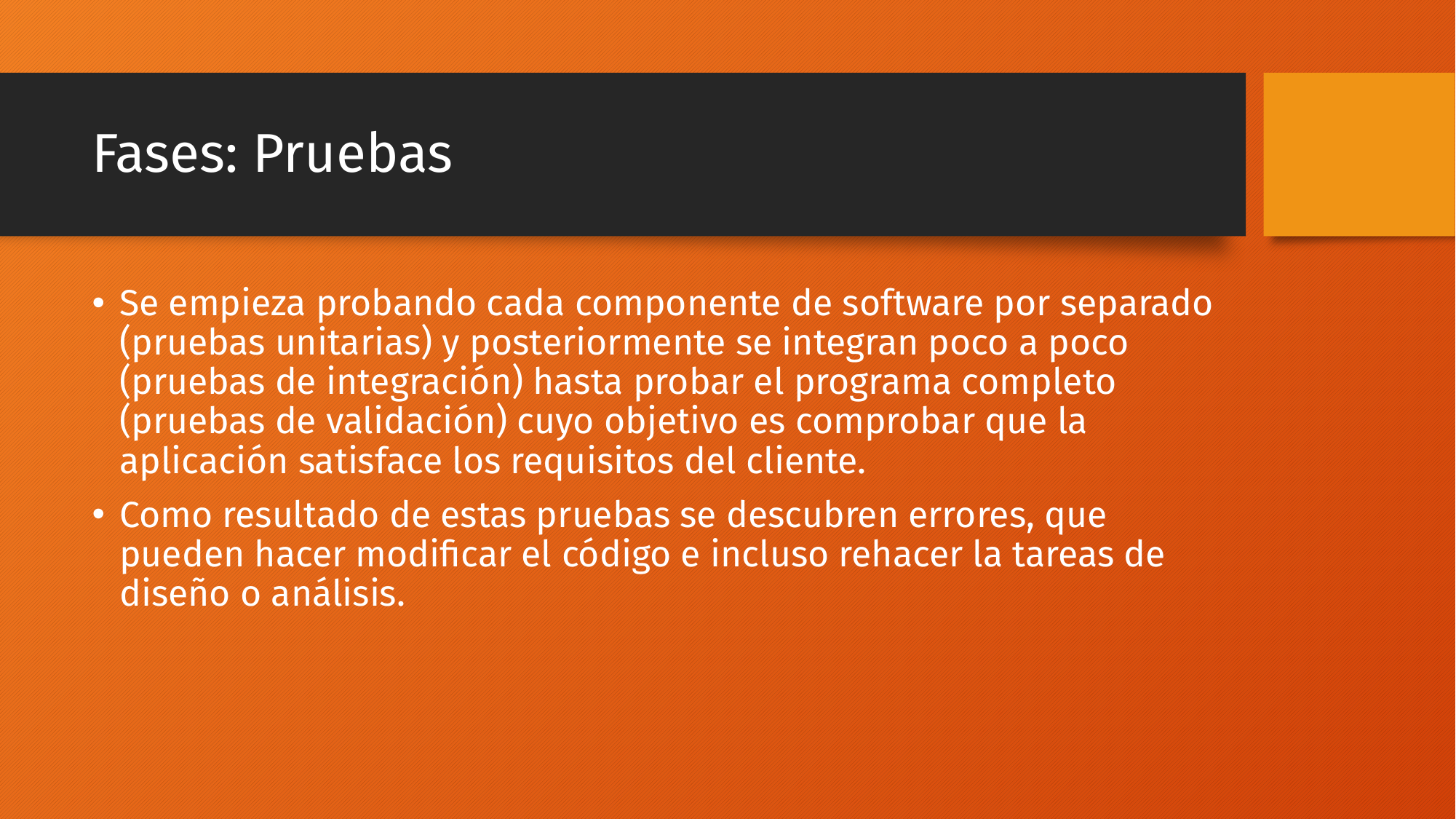

# Fases: Pruebas
Se empieza probando cada componente de software por separado (pruebas unitarias) y posteriormente se integran poco a poco (pruebas de integración) hasta probar el programa completo (pruebas de validación) cuyo objetivo es comprobar que la aplicación satisface los requisitos del cliente.
Como resultado de estas pruebas se descubren errores, que pueden hacer modificar el código e incluso rehacer la tareas de diseño o análisis.